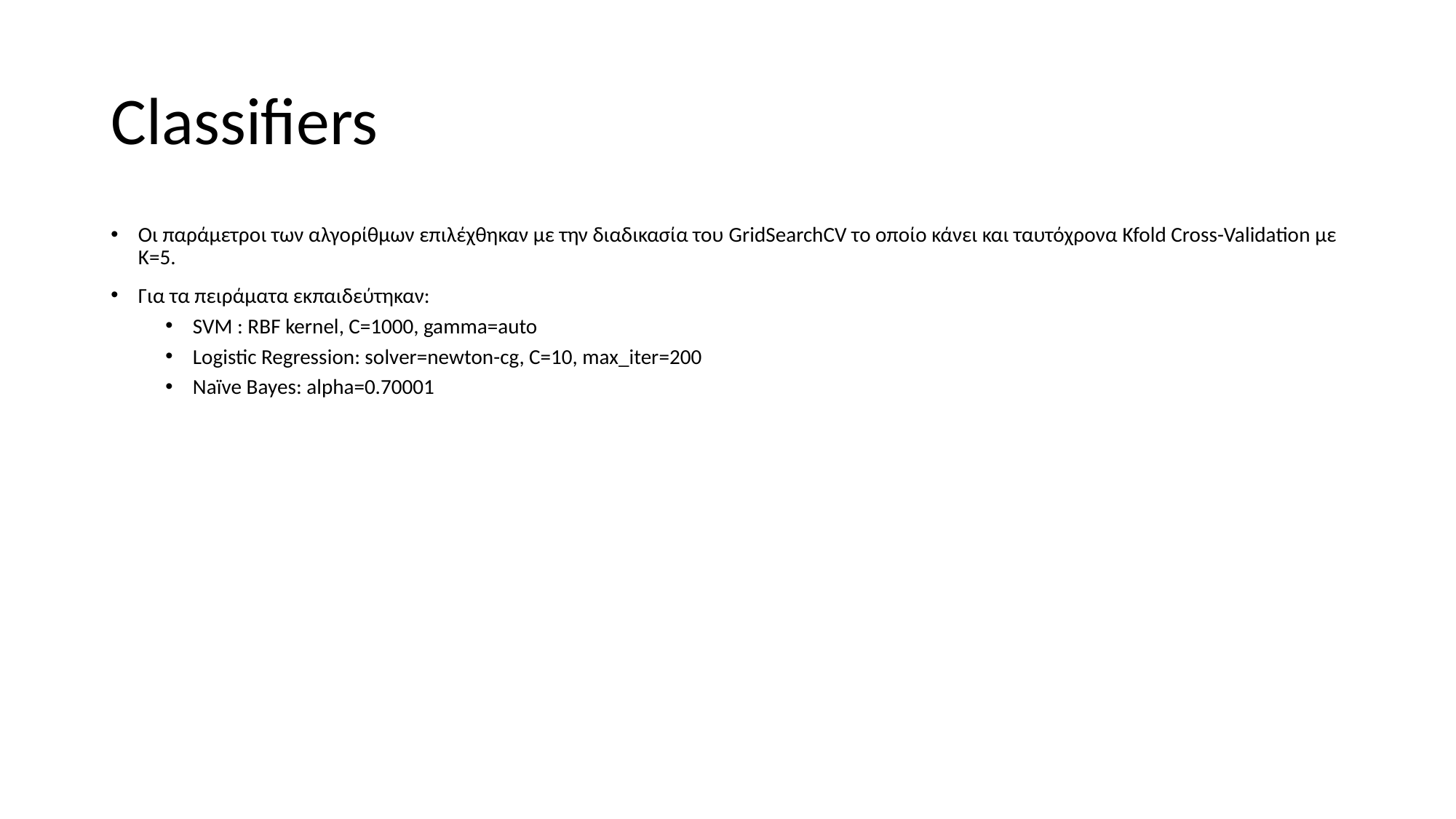

# Classifiers
Οι παράμετροι των αλγορίθμων επιλέχθηκαν με την διαδικασία του GridSearchCV το οποίο κάνει και ταυτόχρονα Kfold Cross-Validation με K=5.
Για τα πειράματα εκπαιδεύτηκαν:
SVM : RBF kernel, C=1000, gamma=auto
Logistic Regression: solver=newton-cg, C=10, max_iter=200
Naïve Bayes: alpha=0.70001